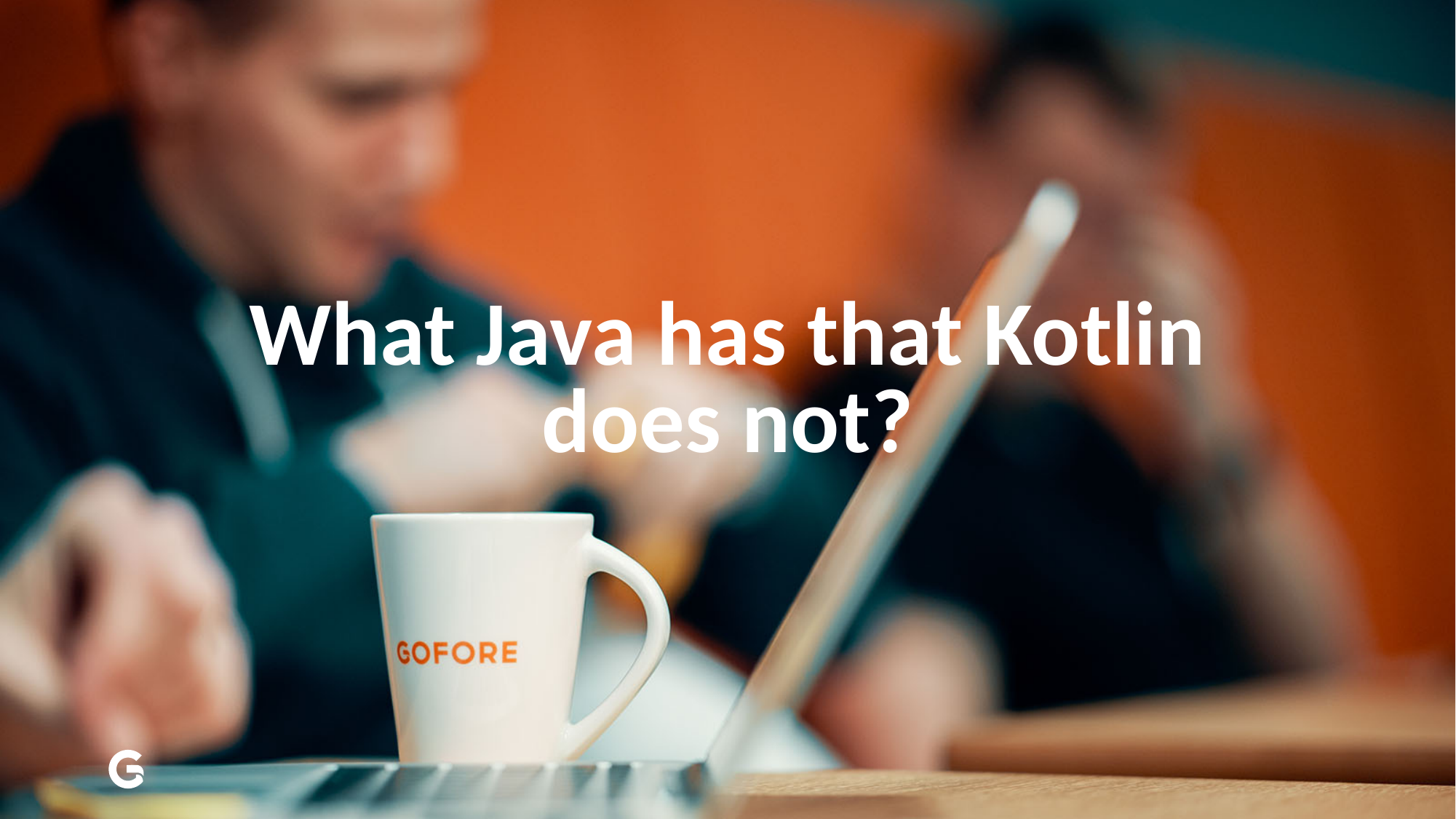

# What Java has that Kotlin does not?